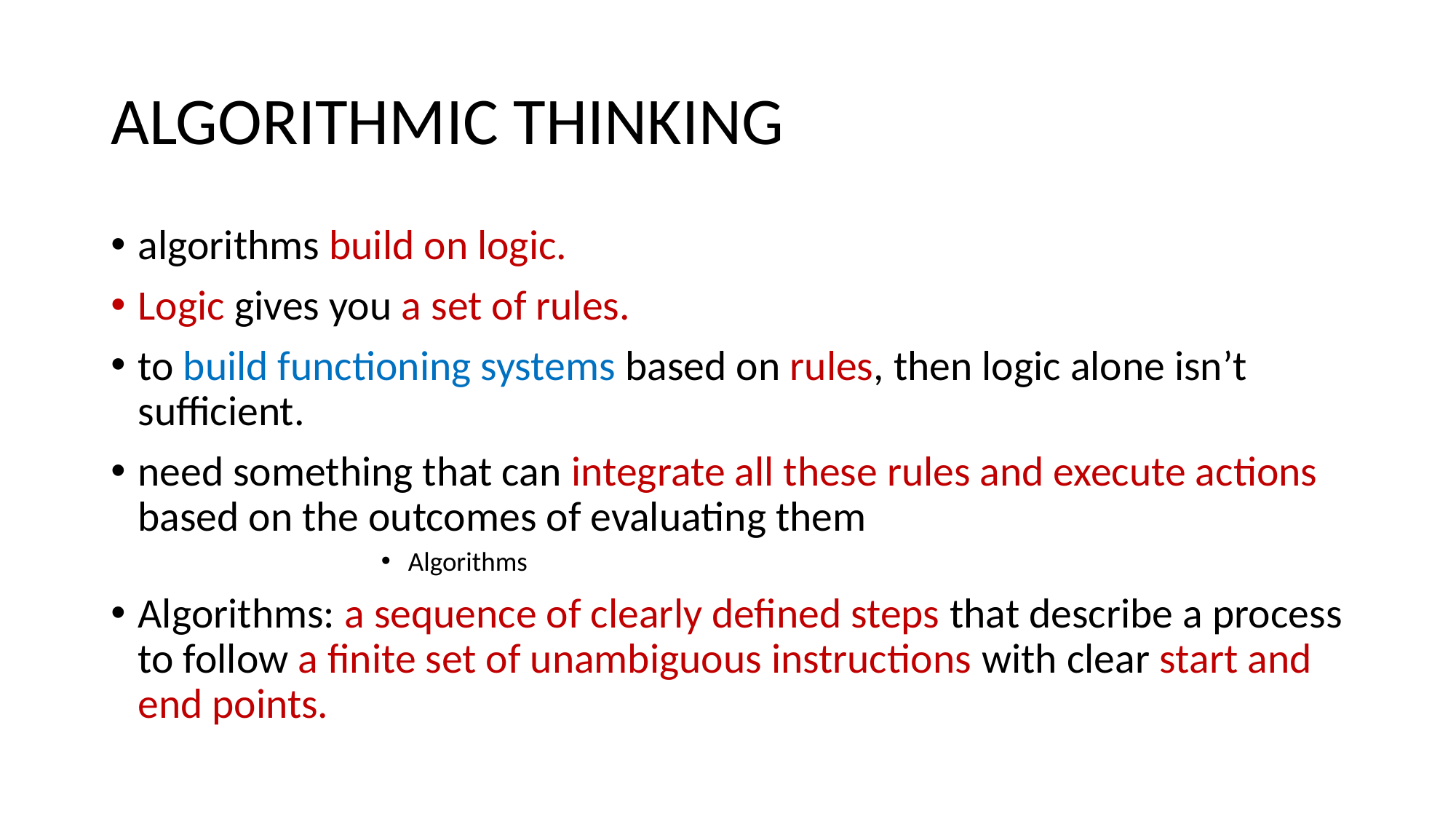

# ALGORITHMIC THINKING
algorithms build on logic.
Logic gives you a set of rules.
to build functioning systems based on rules, then logic alone isn’t sufficient.
need something that can integrate all these rules and execute actions based on the outcomes of evaluating them
Algorithms
Algorithms: a sequence of clearly defined steps that describe a process to follow a finite set of unambiguous instructions with clear start and end points.